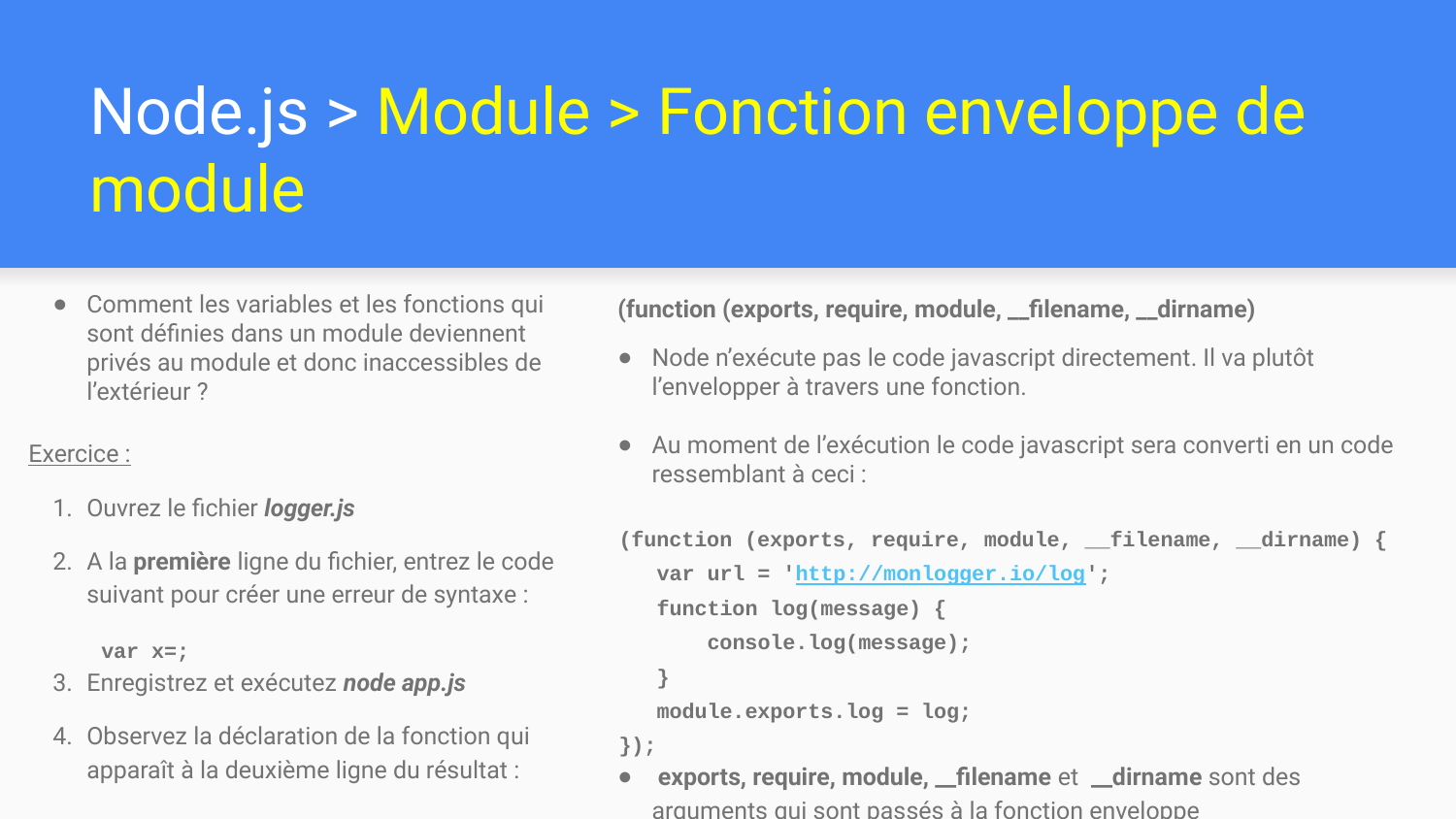

# Node.js > Module > Fonction enveloppe de module
Comment les variables et les fonctions qui sont définies dans un module deviennent privés au module et donc inaccessibles de l’extérieur ?

Exercice :
Ouvrez le fichier logger.js
A la première ligne du fichier, entrez le code suivant pour créer une erreur de syntaxe :
var x=;
Enregistrez et exécutez node app.js
Observez la déclaration de la fonction qui apparaît à la deuxième ligne du résultat :

    (function (exports, require, module, __filename, __dirname)
Node n’exécute pas le code javascript directement. Il va plutôt l’envelopper à travers une fonction.

Au moment de l’exécution le code javascript sera converti en un code ressemblant à ceci :

  (function (exports, require, module, __filename, __dirname) {
     var url = 'http://monlogger.io/log';
     function log(message) {
         console.log(message);
     }
     module.exports.log = log;
  });
 exports, require, module, __filename et  __dirname sont des arguments qui sont passés à la fonction enveloppe